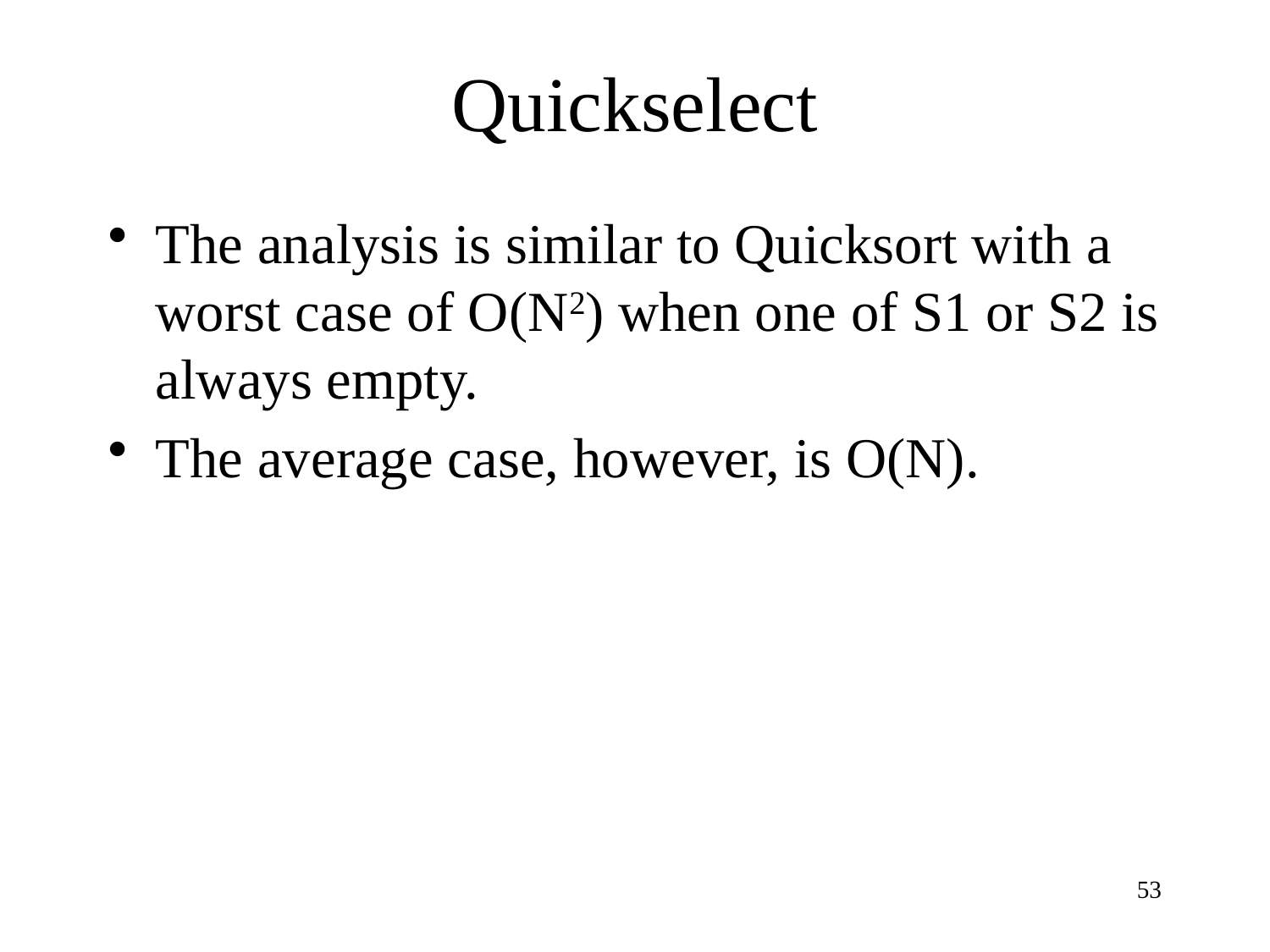

# Quickselect
The analysis is similar to Quicksort with a worst case of O(N2) when one of S1 or S2 is always empty.
The average case, however, is O(N).

53